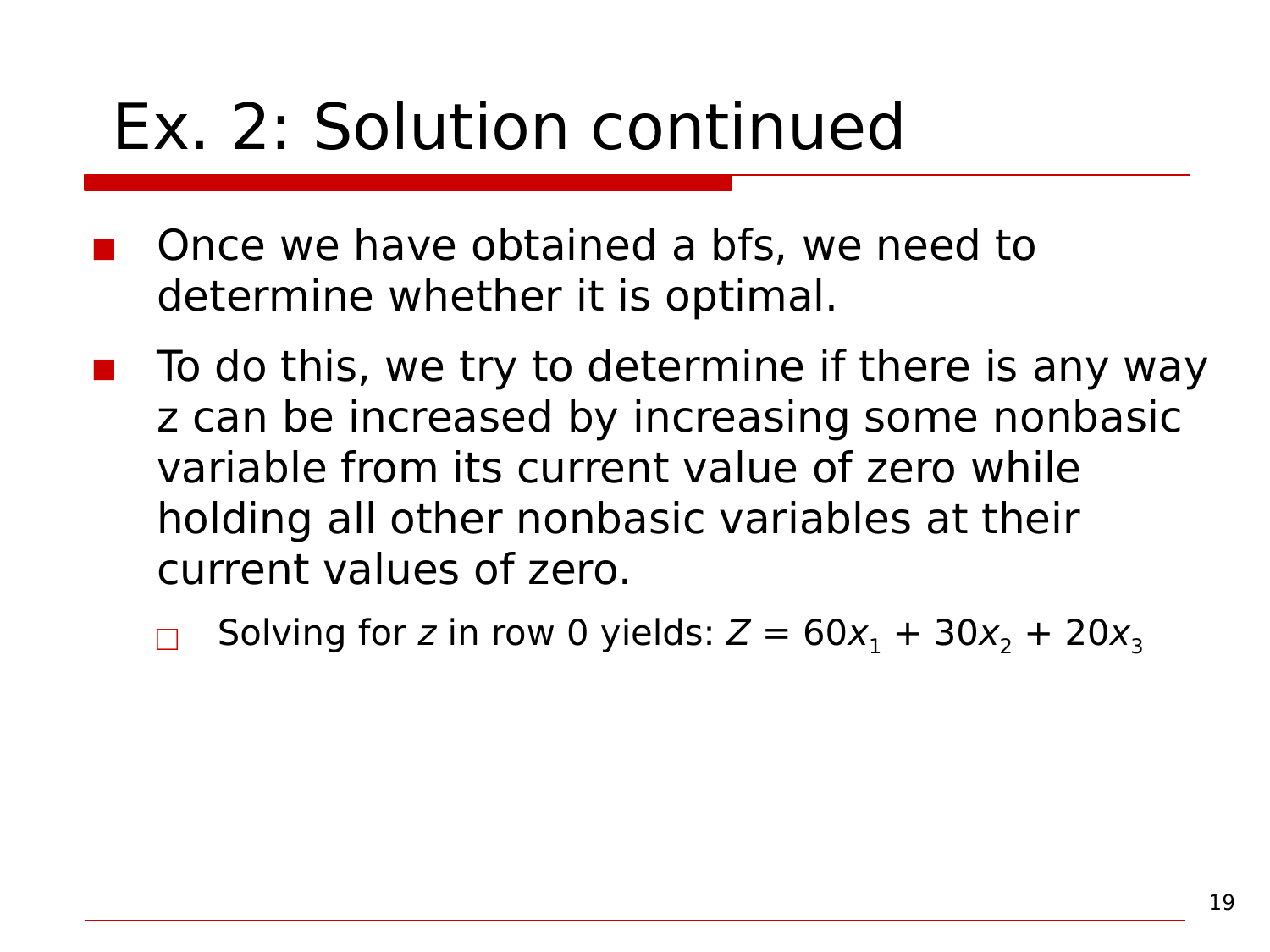

# Ex. 2: Solution continued
Once we have obtained a bfs, we need to determine whether it is optimal.
To do this, we try to determine if there is any way z can be increased by increasing some nonbasic variable from its current value of zero while holding all other nonbasic variables at their current values of zero.
Solving for z in row 0 yields: Z = 60x1 + 30x2 + 20x3